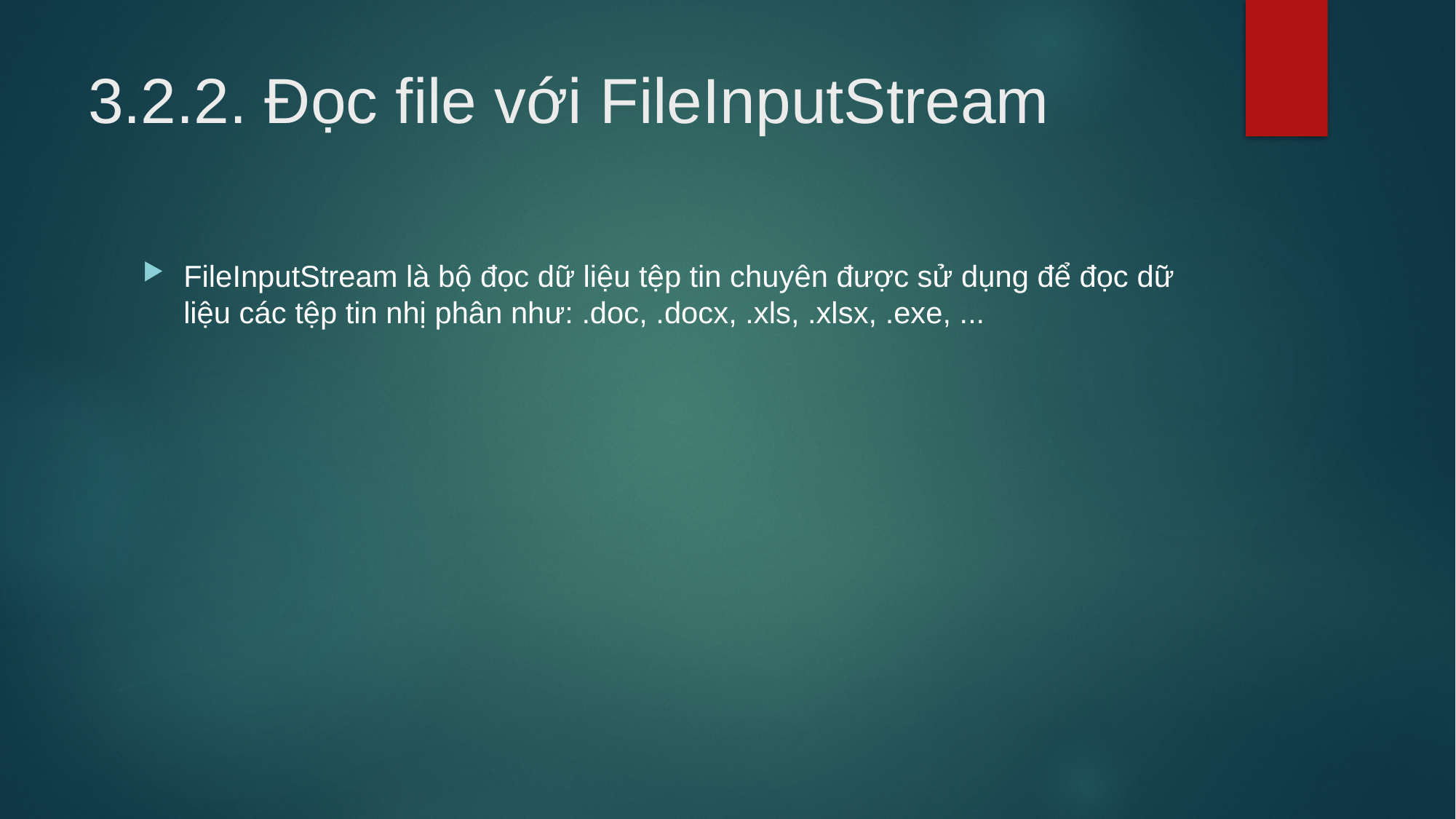

# 3.2.2. Đọc file với FileInputStream
FileInputStream là bộ đọc dữ liệu tệp tin chuyên được sử dụng để đọc dữ liệu các tệp tin nhị phân như: .doc, .docx, .xls, .xlsx, .exe, ...